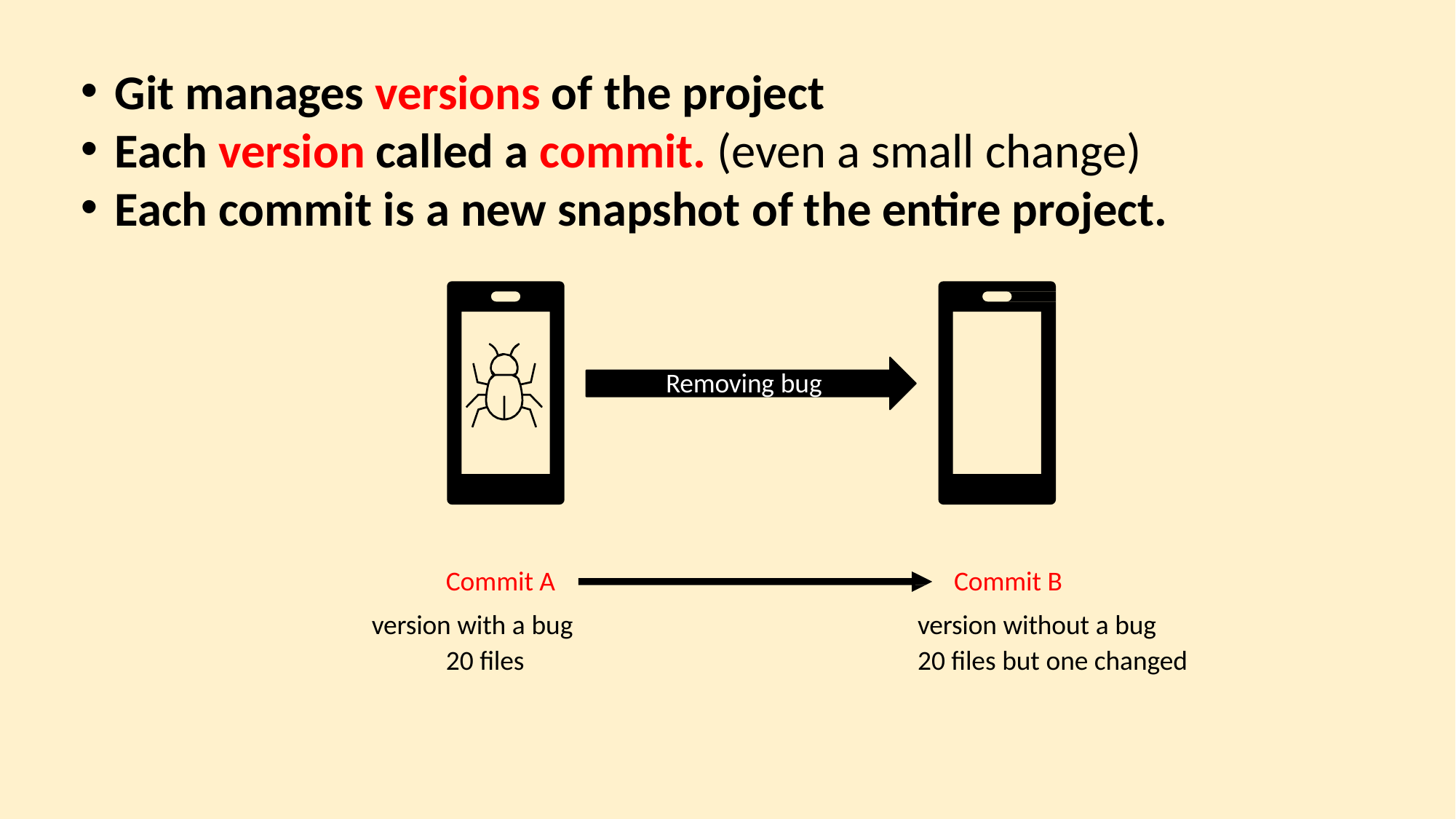

Git manages versions of the project
Each version called a commit. (even a small change)
Each commit is a new snapshot of the entire project.

Removing bug
Commit A  version with a bug
20 files
Commit B
version without a bug
20 files but one changed